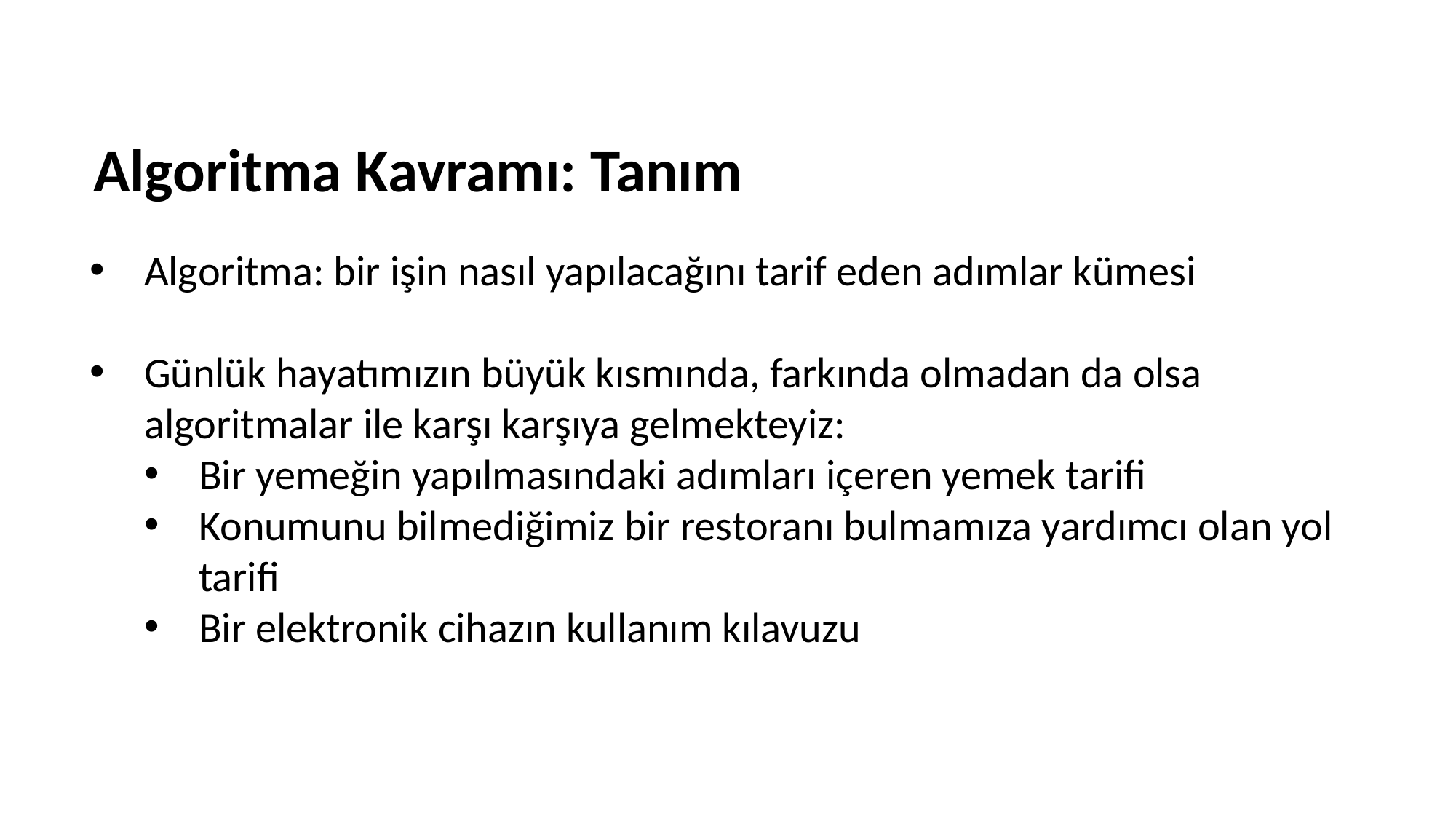

Algoritma Kavramı: Tanım
Algoritma: bir işin nasıl yapılacağını tarif eden adımlar kümesi

Günlük hayatımızın büyük kısmında, farkında olmadan da olsa algoritmalar ile karşı karşıya gelmekteyiz:
Bir yemeğin yapılmasındaki adımları içeren yemek tarifi
Konumunu bilmediğimiz bir restoranı bulmamıza yardımcı olan yol tarifi
Bir elektronik cihazın kullanım kılavuzu